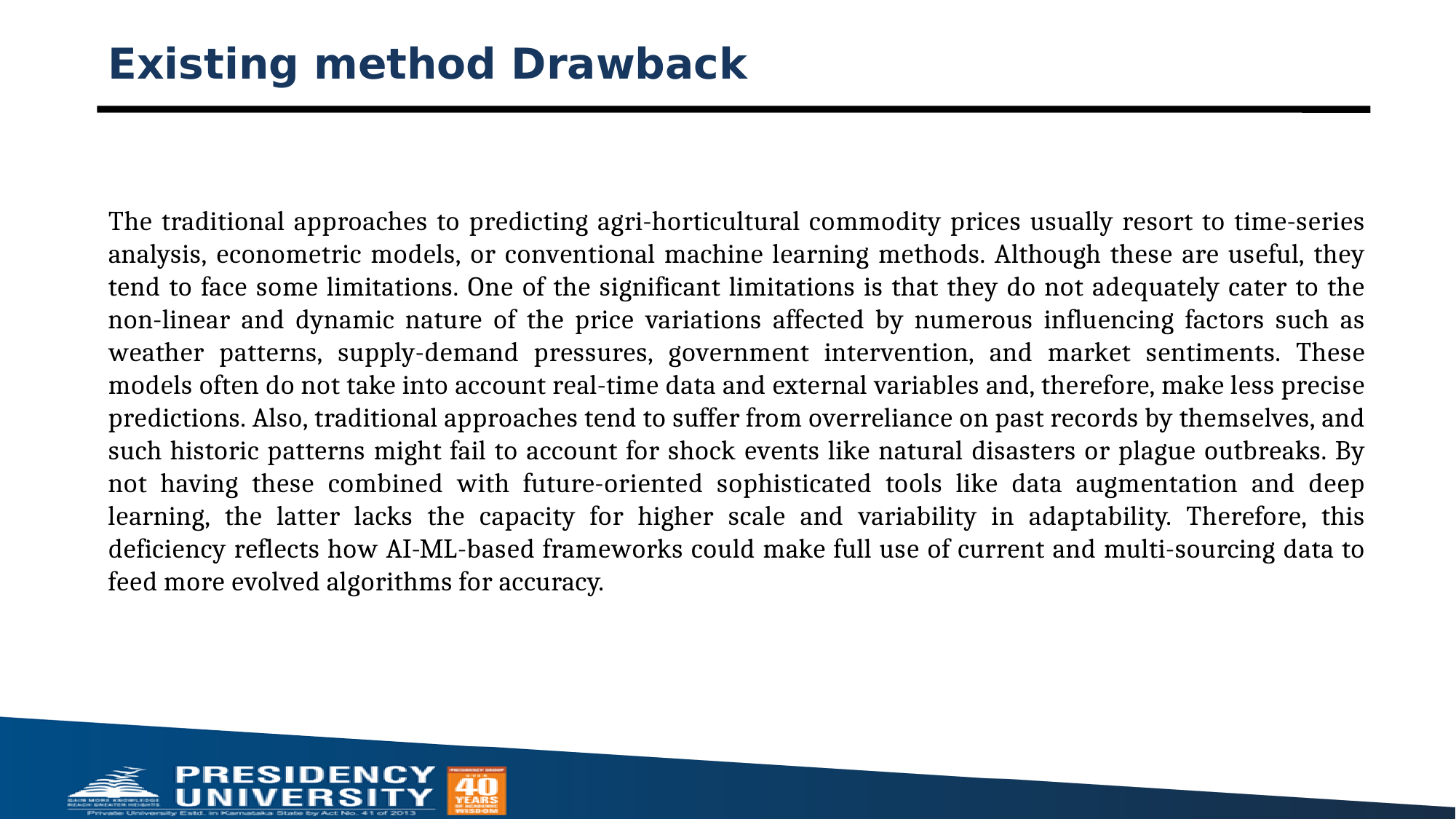

# Existing method Drawback
The traditional approaches to predicting agri-horticultural commodity prices usually resort to time-series analysis, econometric models, or conventional machine learning methods. Although these are useful, they tend to face some limitations. One of the significant limitations is that they do not adequately cater to the non-linear and dynamic nature of the price variations affected by numerous influencing factors such as weather patterns, supply-demand pressures, government intervention, and market sentiments. These models often do not take into account real-time data and external variables and, therefore, make less precise predictions. Also, traditional approaches tend to suffer from overreliance on past records by themselves, and such historic patterns might fail to account for shock events like natural disasters or plague outbreaks. By not having these combined with future-oriented sophisticated tools like data augmentation and deep learning, the latter lacks the capacity for higher scale and variability in adaptability. Therefore, this deficiency reflects how AI-ML-based frameworks could make full use of current and multi-sourcing data to feed more evolved algorithms for accuracy.